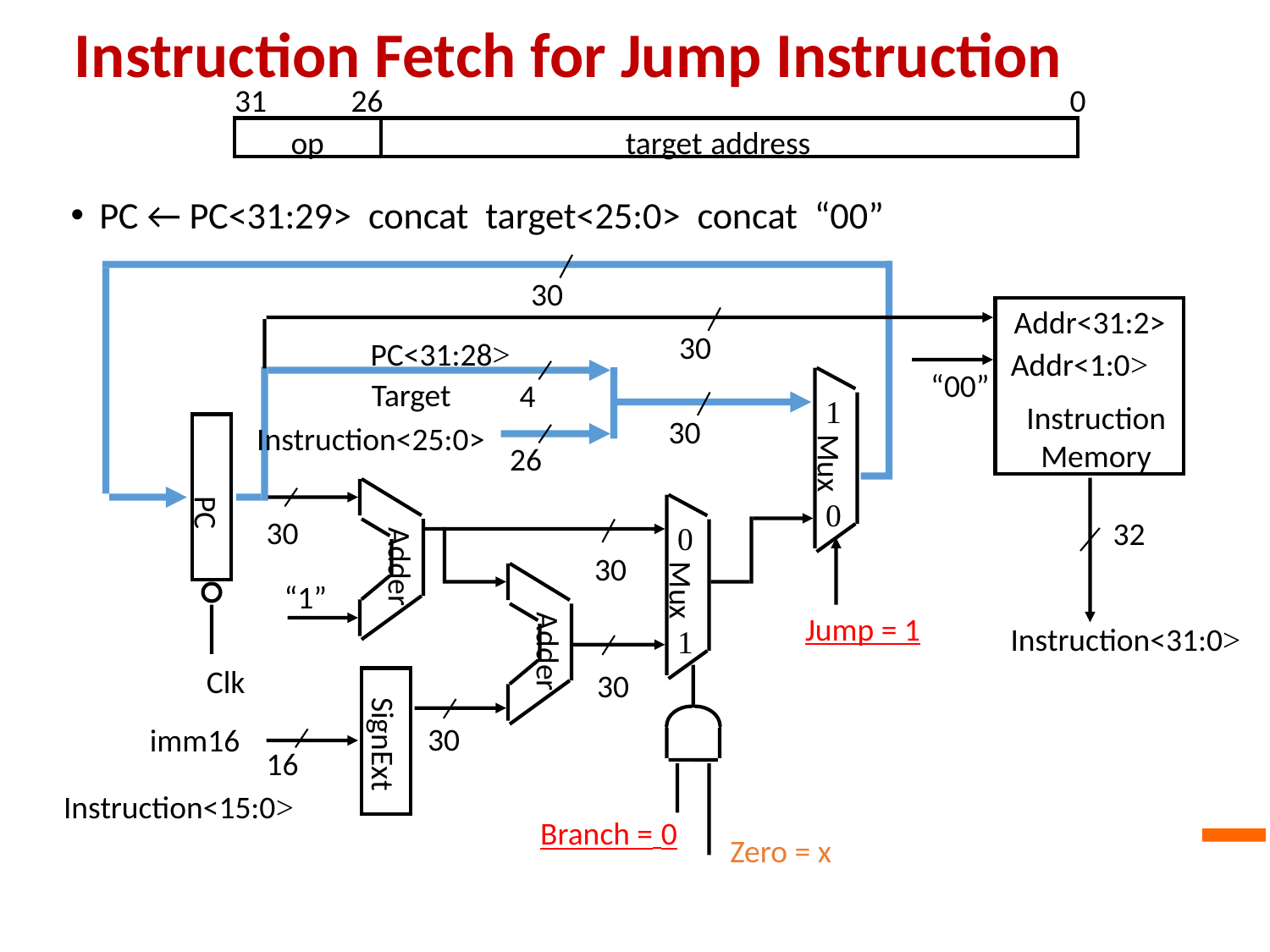

# Instruction Fetch for Jump Instruction
31
26
0
op

target address

PC ← PC<31:29>  concat  target<25:0>  concat  “00”

30
Addr<31:2>

30
PC<31:28>
Addr<1:0>
“00”

1
Mux
0
Target
4

Instruction
Memory

30
Instruction<25:0>

PC

Clk

26

Adder

0
Mux
1

30
32

30

Adder
“1”

Jump = 1
Instruction<31:0>

30

30
imm16
SignExt

16

Instruction<15:0>
Branch = 0
Zero = x